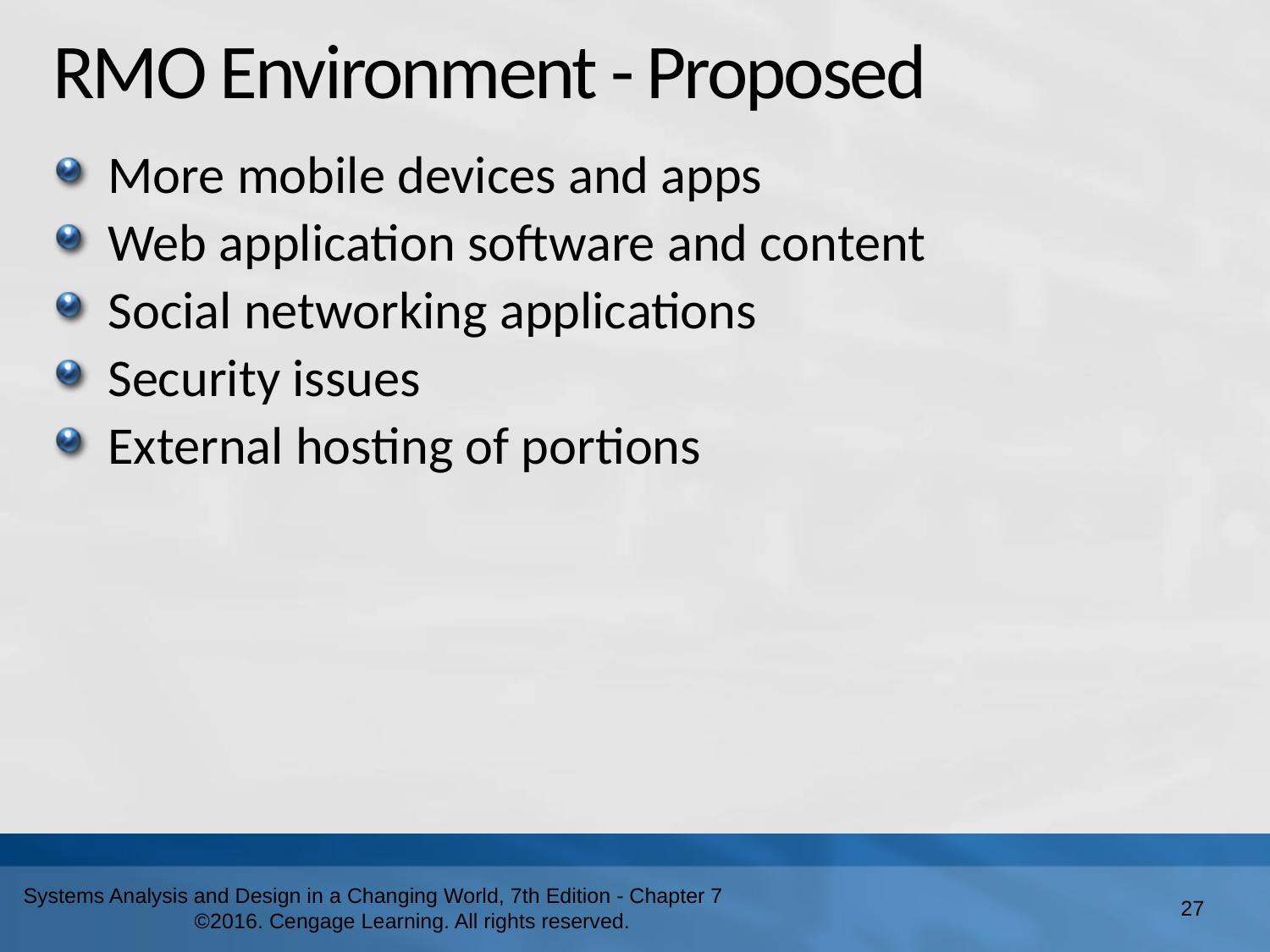

# RMO Environment - Proposed
More mobile devices and apps
Web application software and content
Social networking applications
Security issues
External hosting of portions
27
Systems Analysis and Design in a Changing World, 7th Edition - Chapter 7                                                ©2016. Cengage Learning. All rights reserved.